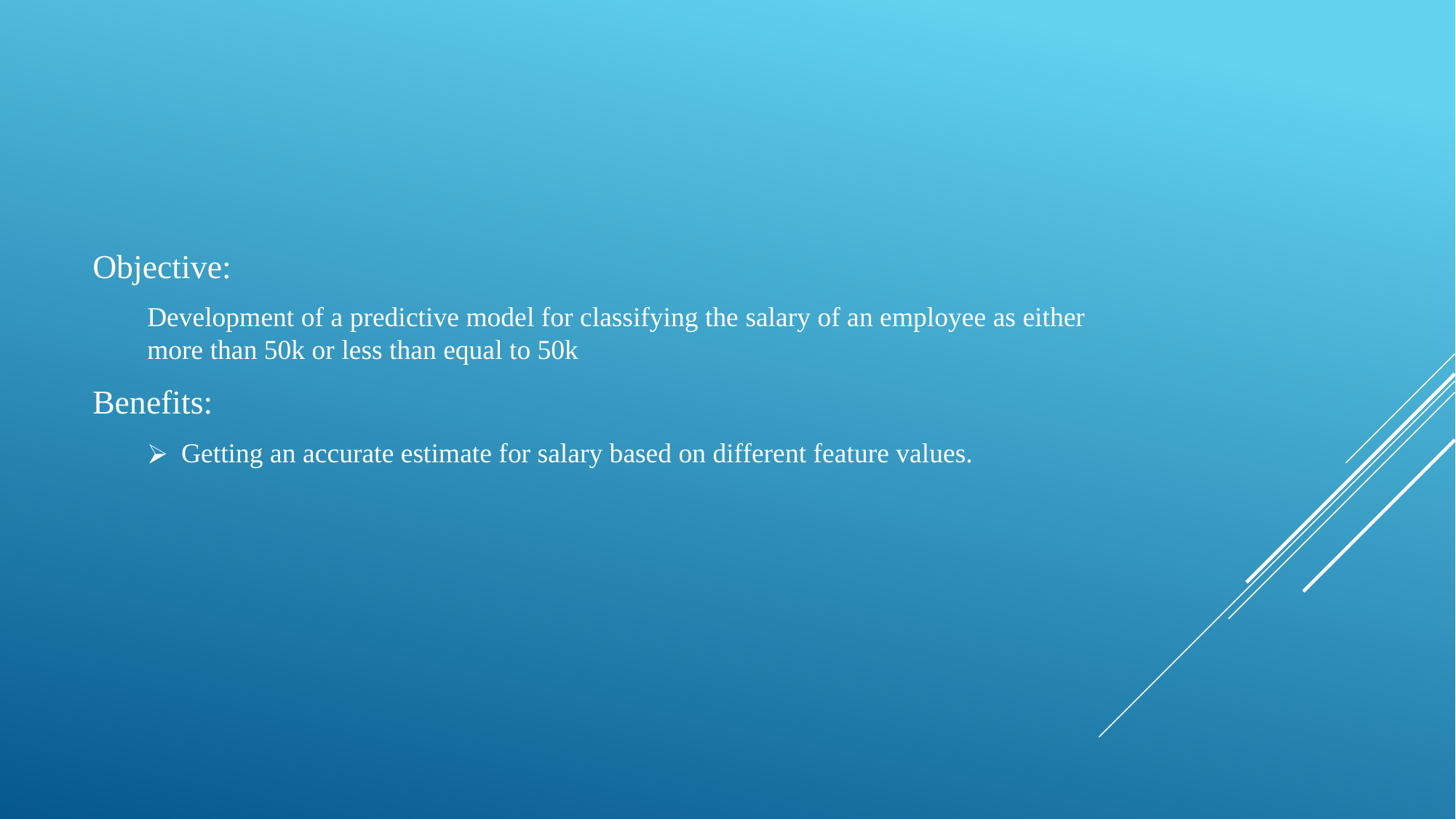

Objective:
Development of a predictive model for classifying the salary of an employee as either more than 50k or less than equal to 50k
Benefits:
Getting an accurate estimate for salary based on different feature values.